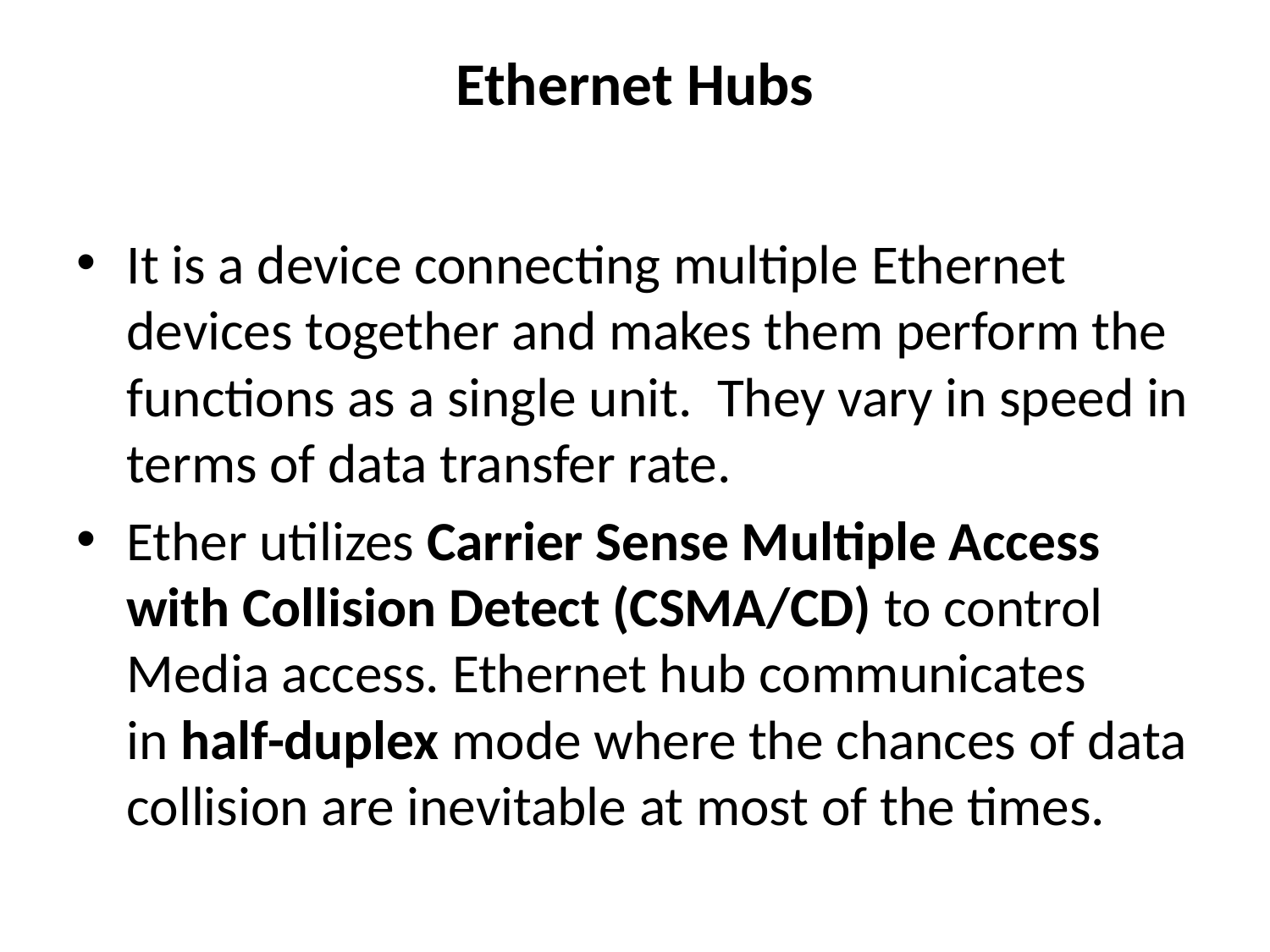

# Ethernet Hubs
It is a device connecting multiple Ethernet devices together and makes them perform the functions as a single unit.  They vary in speed in terms of data transfer rate.
Ether utilizes Carrier Sense Multiple Access with Collision Detect (CSMA/CD) to control Media access. Ethernet hub communicates in half-duplex mode where the chances of data collision are inevitable at most of the times.